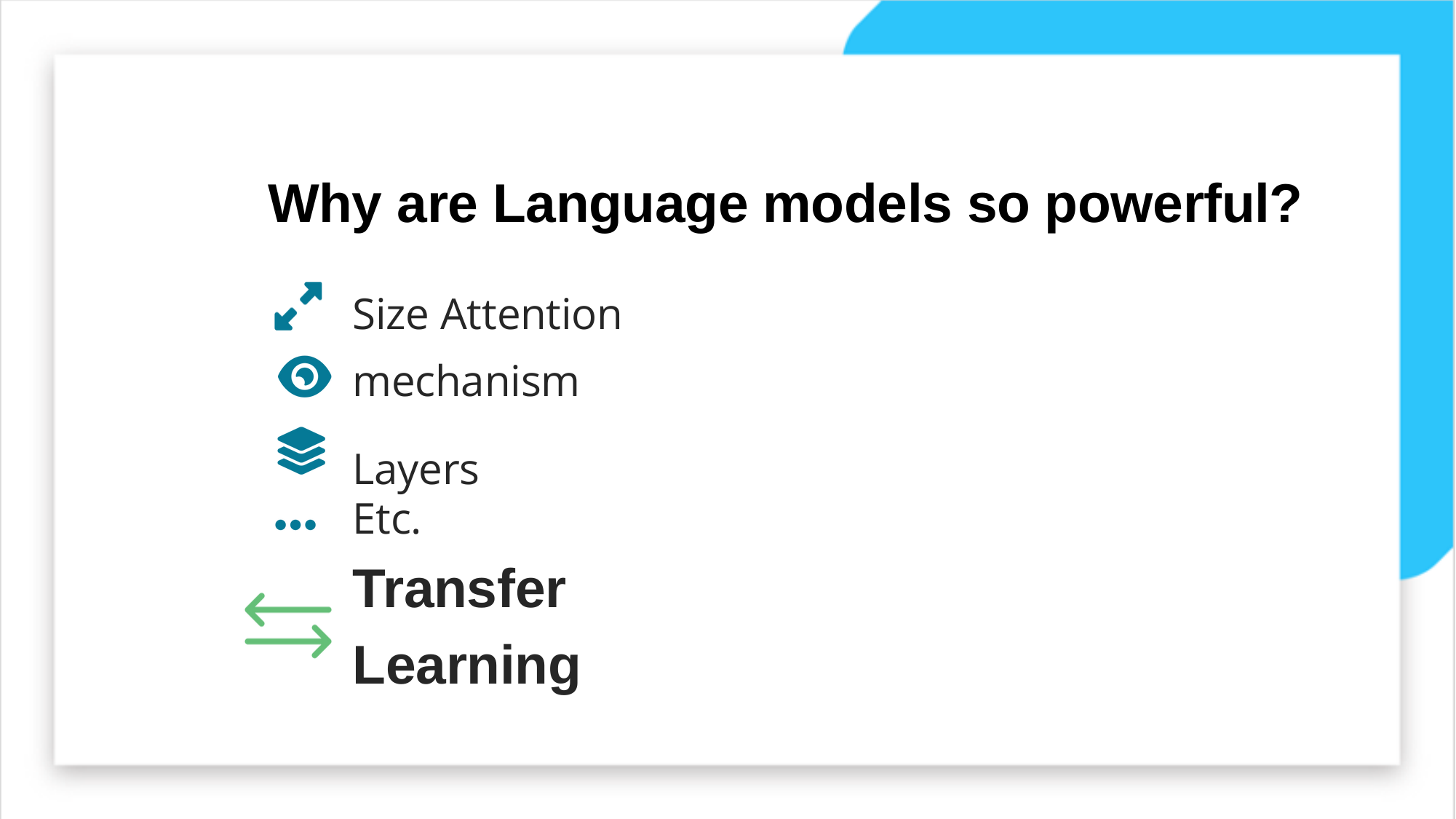

Why are Language models so powerful?
Size Attention mechanism
Layers
Etc.
Transfer Learning